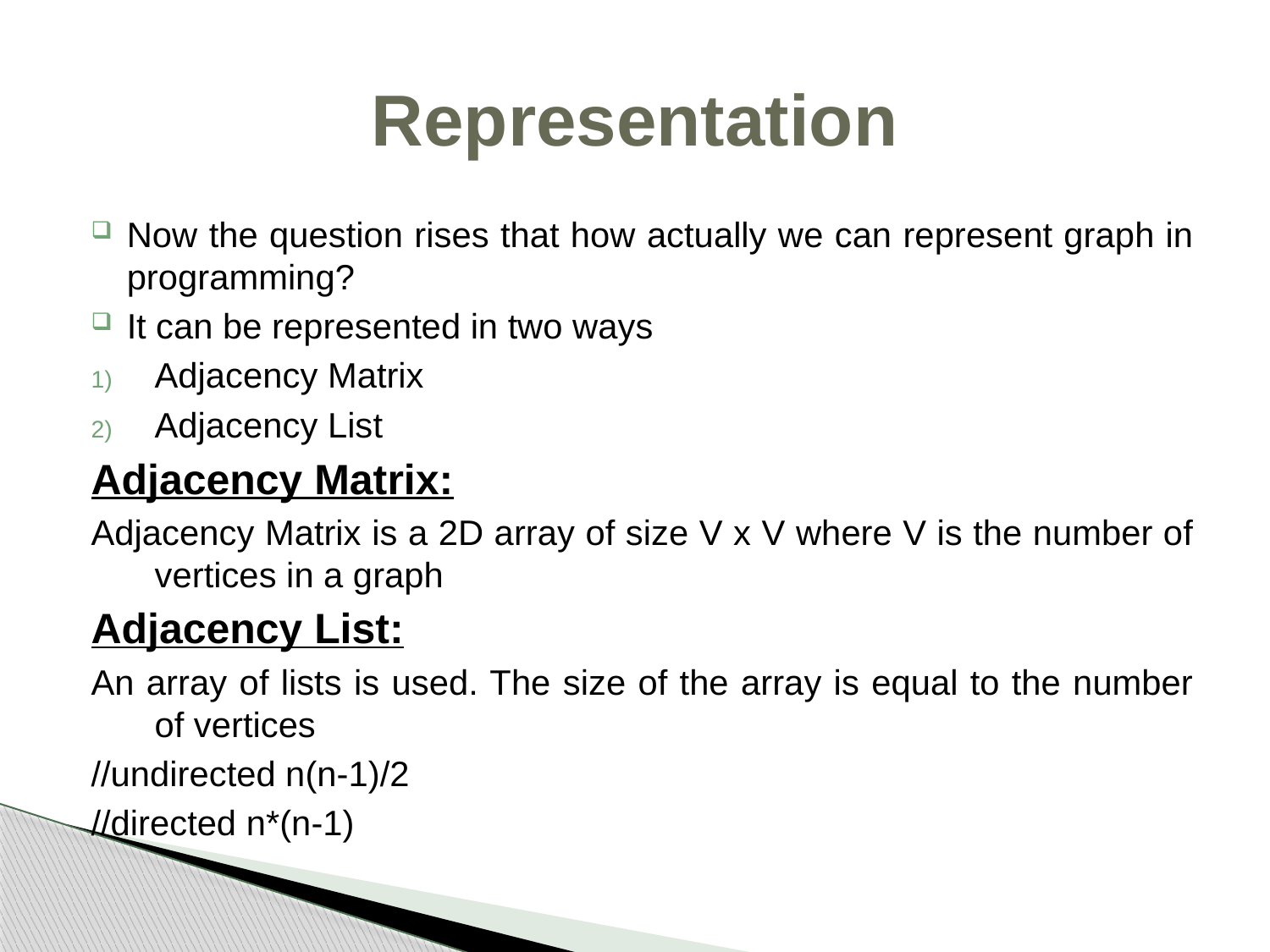

# Representation
Now the question rises that how actually we can represent graph in programming?
It can be represented in two ways
Adjacency Matrix
Adjacency List
Adjacency Matrix:
Adjacency Matrix is a 2D array of size V x V where V is the number of vertices in a graph
Adjacency List:
An array of lists is used. The size of the array is equal to the number of vertices
//undirected n(n-1)/2
//directed n*(n-1)